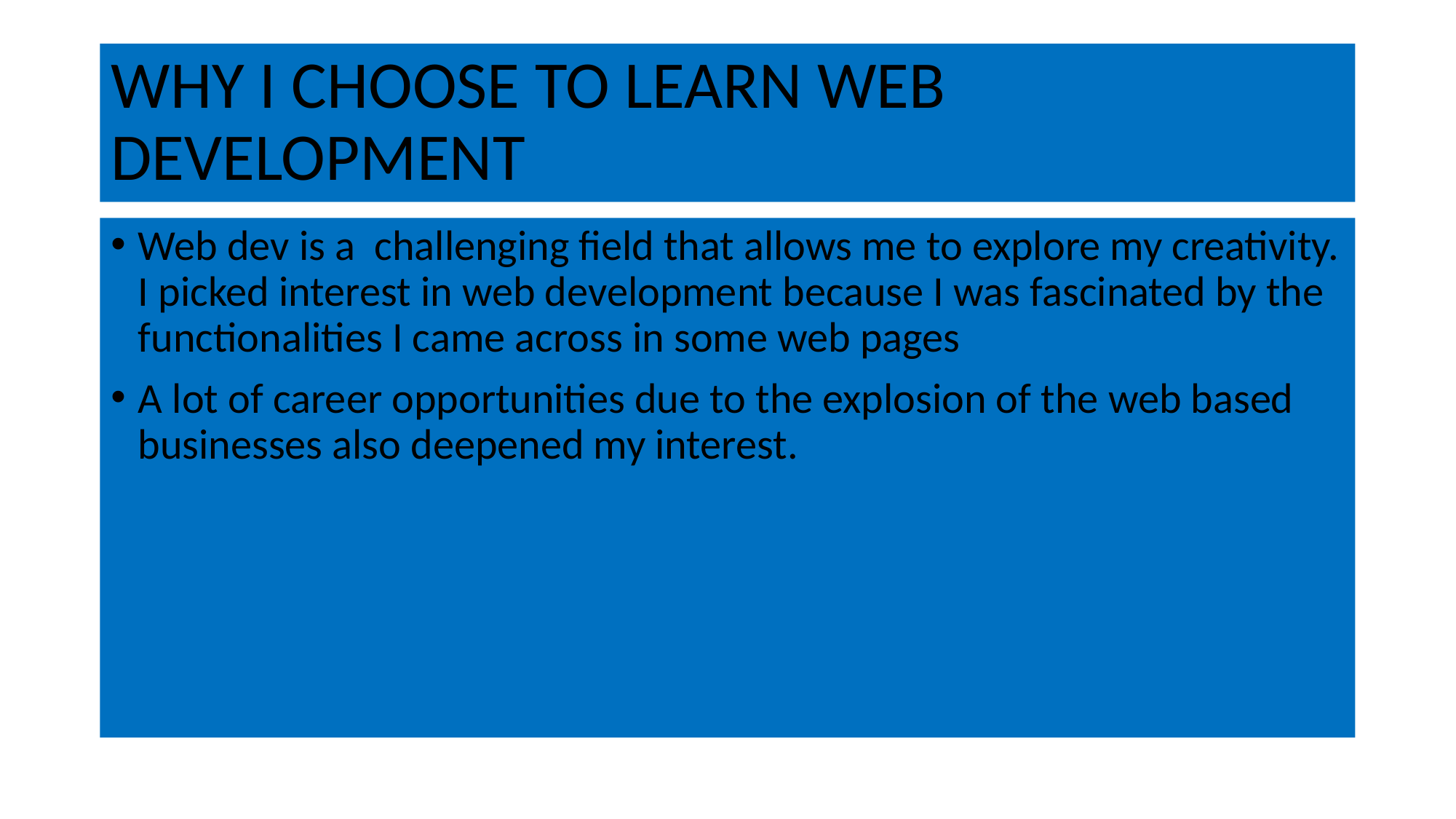

# WHY I CHOOSE TO LEARN WEB DEVELOPMENT
Web dev is a  challenging field that allows me to explore my creativity. I picked interest in web development because I was fascinated by the functionalities I came across in some web pages
A lot of career opportunities due to the explosion of the web based businesses also deepened my interest.